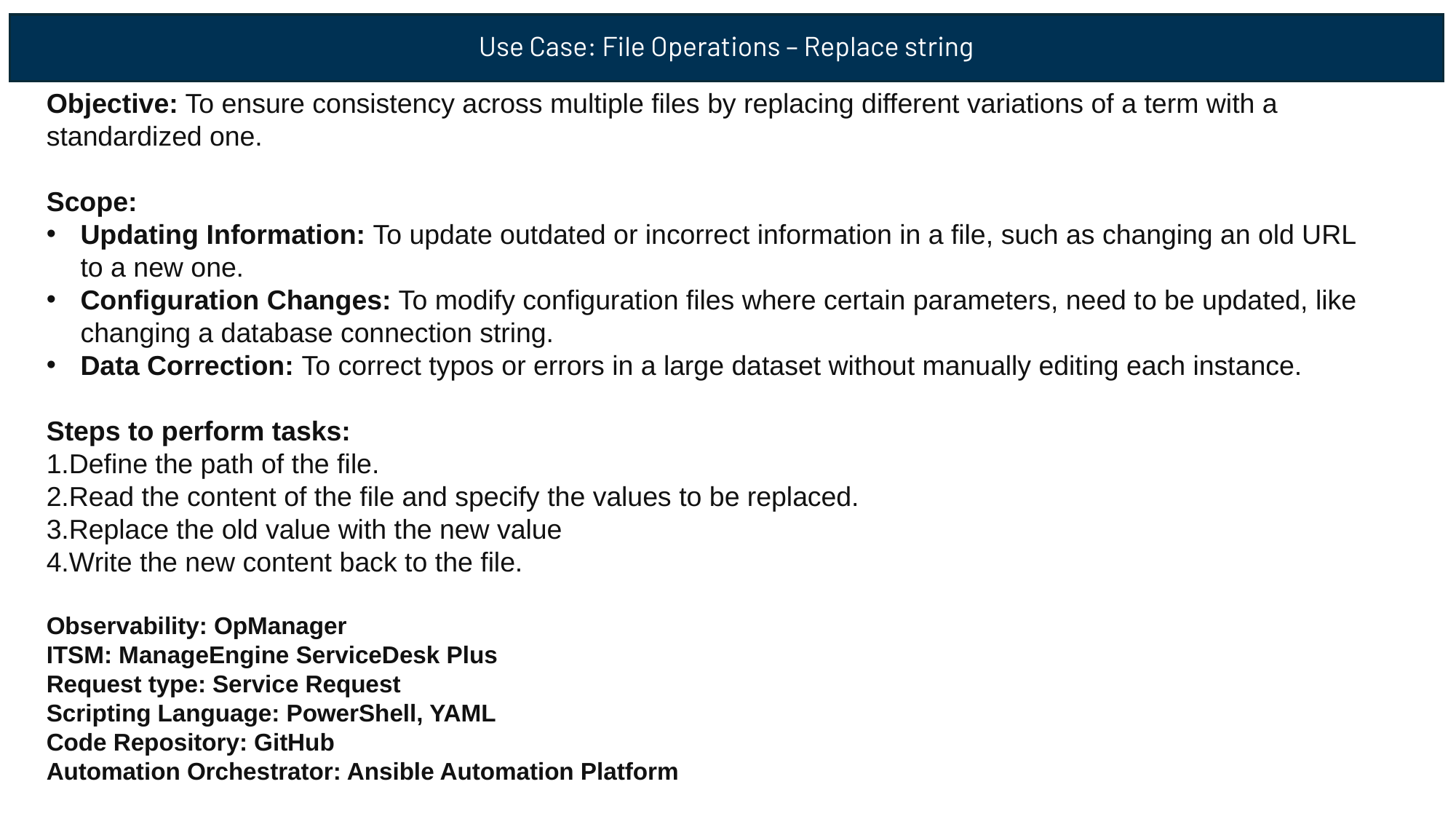

# Use Case: File Operations – Replace string
Objective: To ensure consistency across multiple files by replacing different variations of a term with a standardized one.

Scope:
Updating Information: To update outdated or incorrect information in a file, such as changing an old URL to a new one.
Configuration Changes: To modify configuration files where certain parameters, need to be updated, like changing a database connection string.
Data Correction: To correct typos or errors in a large dataset without manually editing each instance.

Steps to perform tasks:
1.Define the path of the file.
2.Read the content of the file and specify the values to be replaced. 
3.Replace the old value with the new value
4.Write the new content back to the file.

Observability: OpManager
ITSM: ManageEngine ServiceDesk Plus
Request type: Service Request
Scripting Language: PowerShell, YAML
Code Repository: GitHub
Automation Orchestrator: Ansible Automation Platform